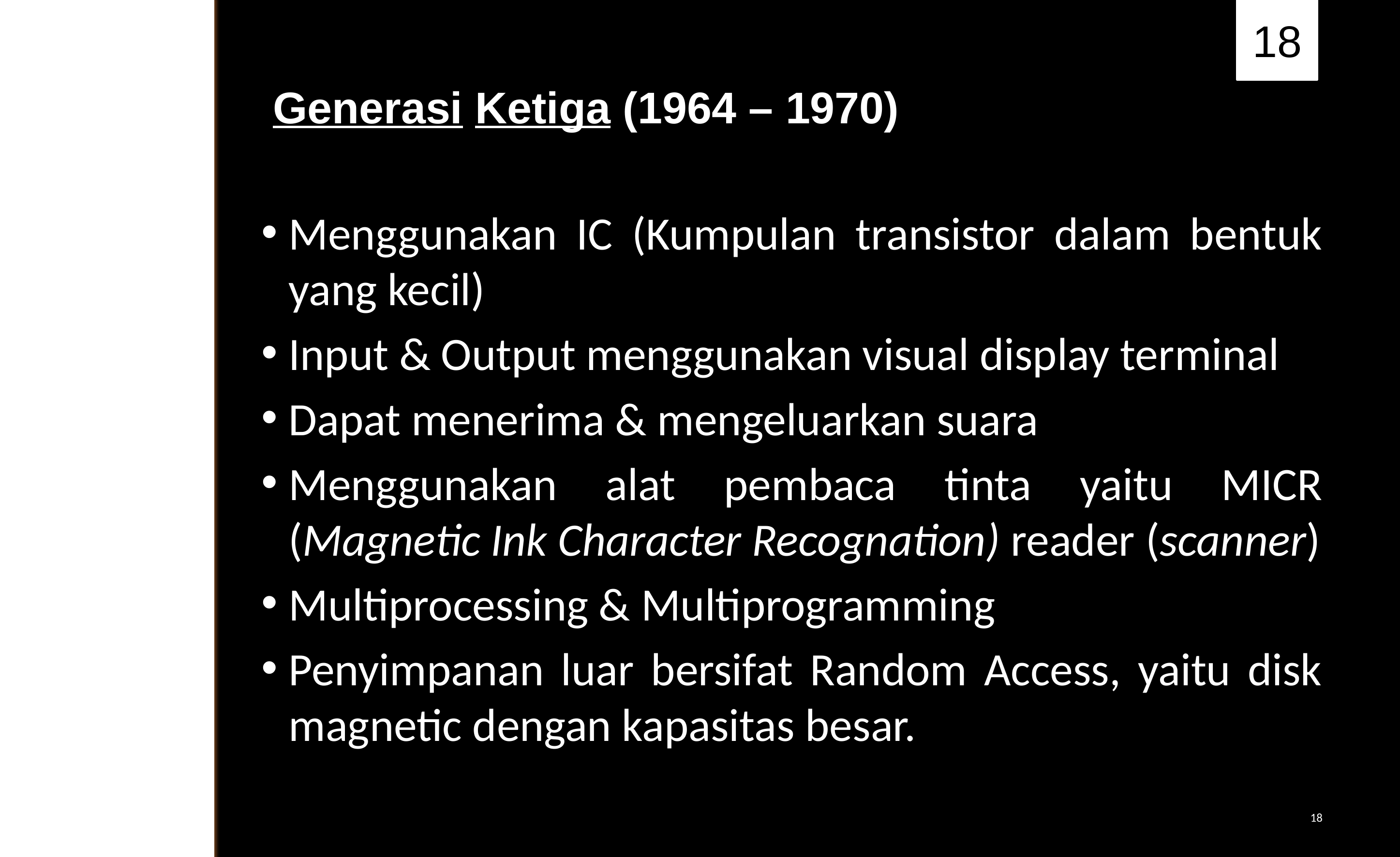

18
# Generasi Ketiga (1964 – 1970)
Menggunakan IC (Kumpulan transistor dalam bentuk yang kecil)
Input & Output menggunakan visual display terminal
Dapat menerima & mengeluarkan suara
Menggunakan alat pembaca tinta yaitu MICR (Magnetic Ink Character Recognation) reader (scanner)
Multiprocessing & Multiprogramming
Penyimpanan luar bersifat Random Access, yaitu disk magnetic dengan kapasitas besar.
18